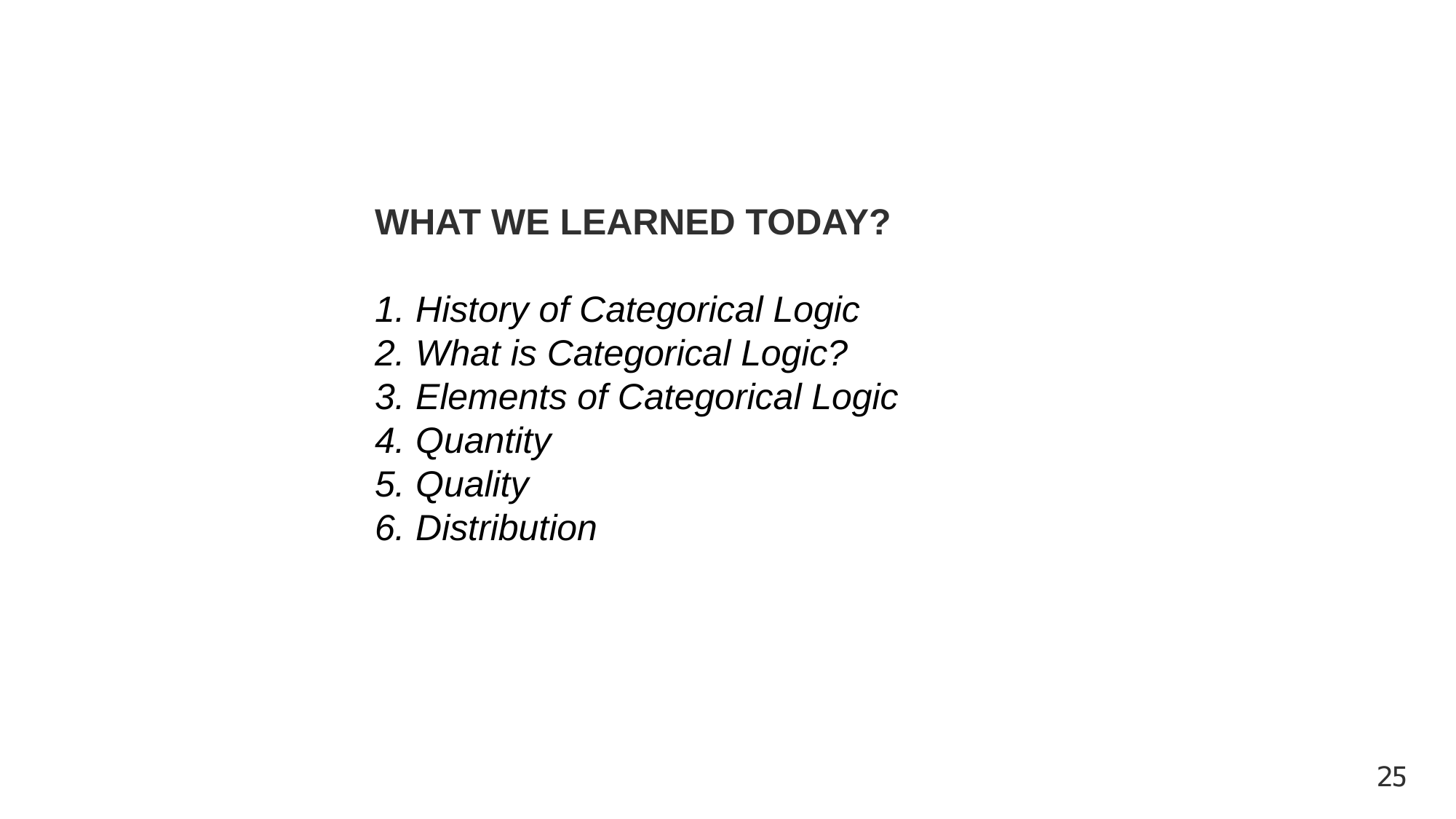

WHAT WE LEARNED TODAY?

History of Categorical Logic
What is Categorical Logic?
Elements of Categorical Logic
Quantity
Quality
Distribution

25